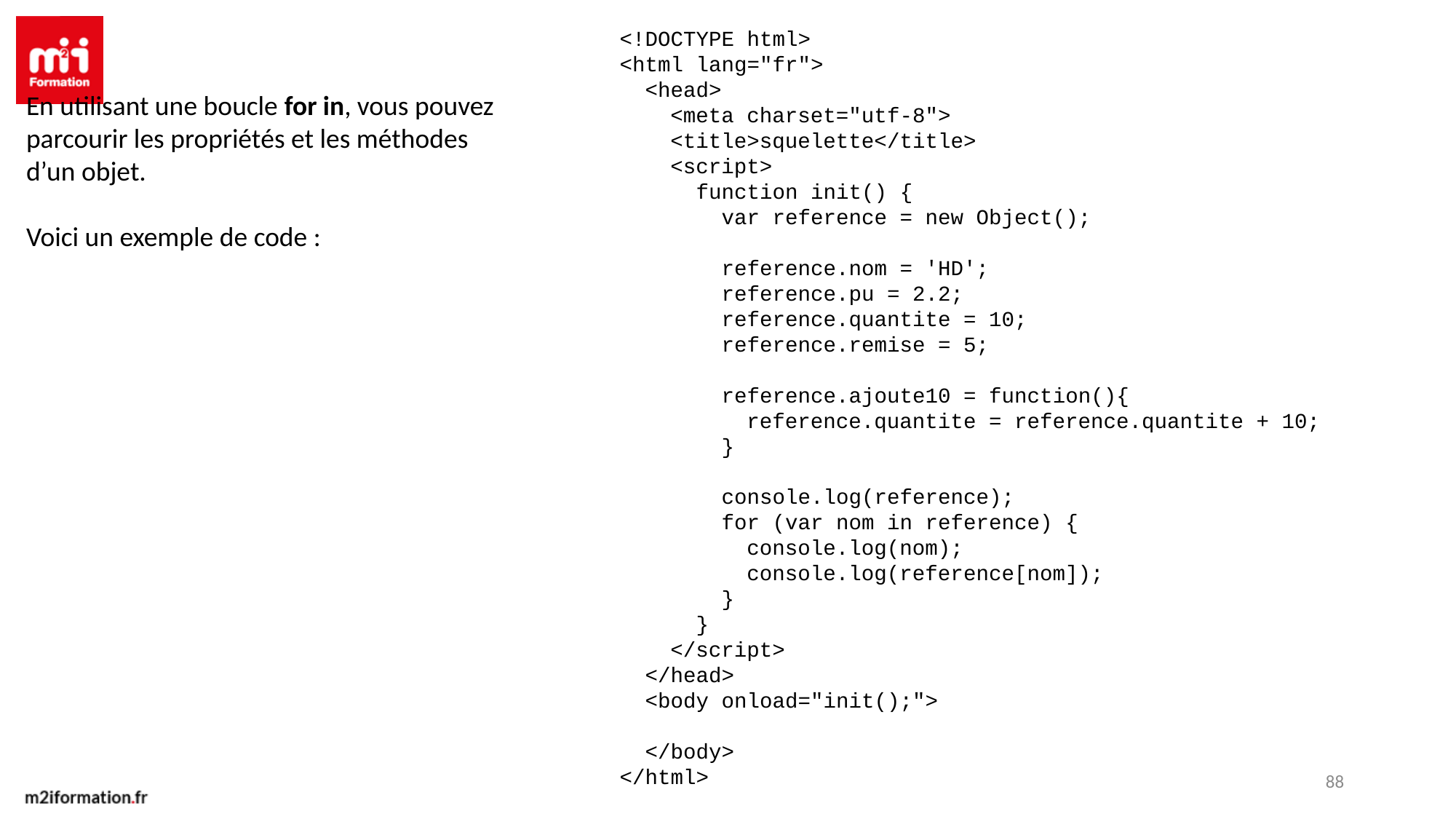

<!DOCTYPE html>
<html lang="fr">
  <head>
    <meta charset="utf-8">
    <title>squelette</title>
    <script>
      function init() {
        var reference = new Object();

        reference.nom = 'HD';
        reference.pu = 2.2;
        reference.quantite = 10;
        reference.remise = 5;

        reference.ajoute10 = function(){
          reference.quantite = reference.quantite + 10;
        }

        console.log(reference);
        for (var nom in reference) {
          console.log(nom);
          console.log(reference[nom]);
        }
      }
    </script>
  </head>
  <body onload="init();">

  </body>
</html>
En utilisant une boucle for in, vous pouvez parcourir les propriétés et les méthodes d’un objet.

Voici un exemple de code :
88